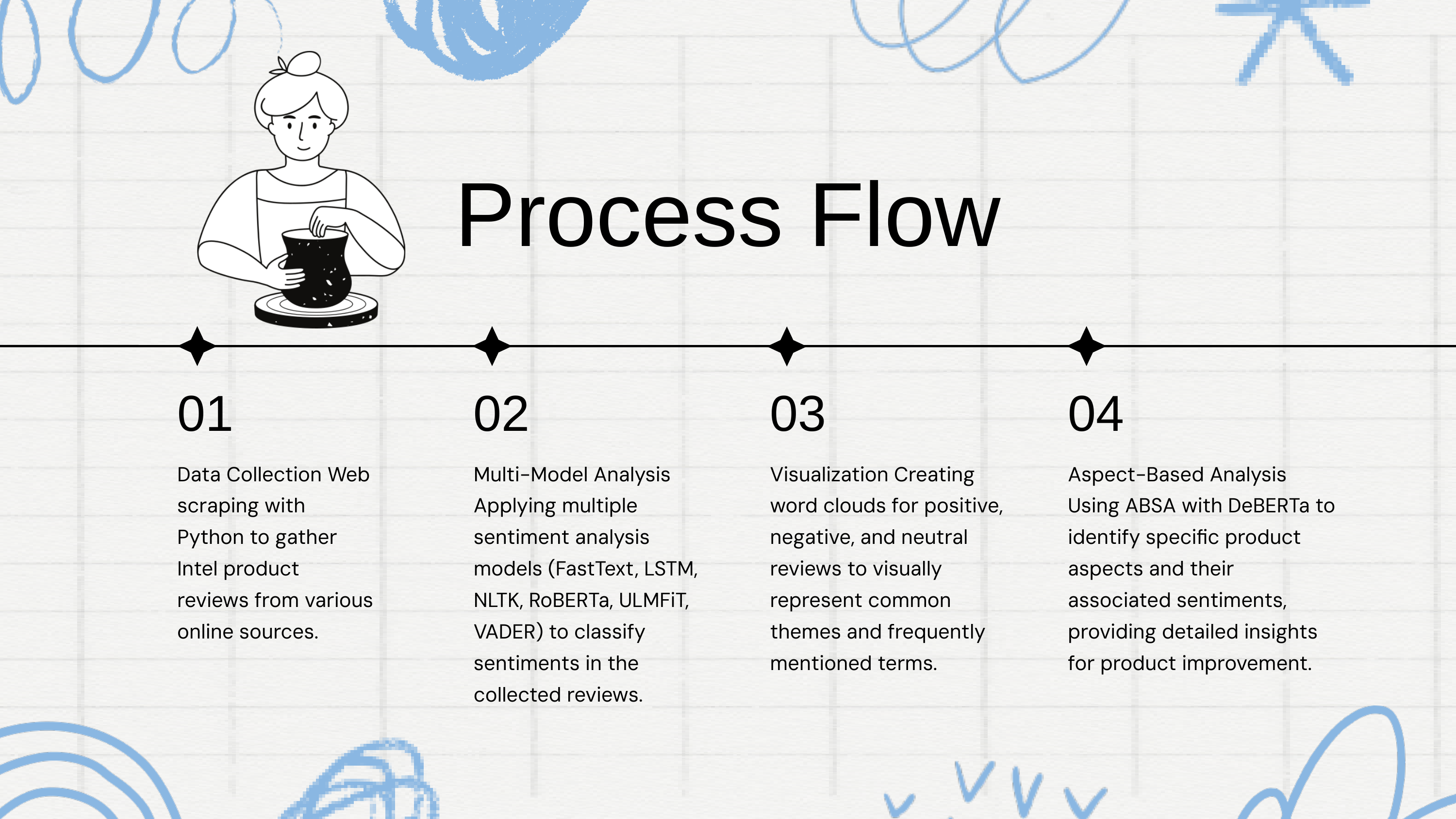

Process Flow

01
02
03
04
Data Collection Web scraping with Python to gather Intel product reviews from various online sources.
Multi-Model Analysis Applying multiple sentiment analysis models (FastText, LSTM, NLTK, RoBERTa, ULMFiT, VADER) to classify sentiments in the collected reviews.
Visualization Creating word clouds for positive, negative, and neutral reviews to visually represent common themes and frequently mentioned terms.
Aspect-Based Analysis Using ABSA with DeBERTa to identify specific product aspects and their associated sentiments, providing detailed insights for product improvement.